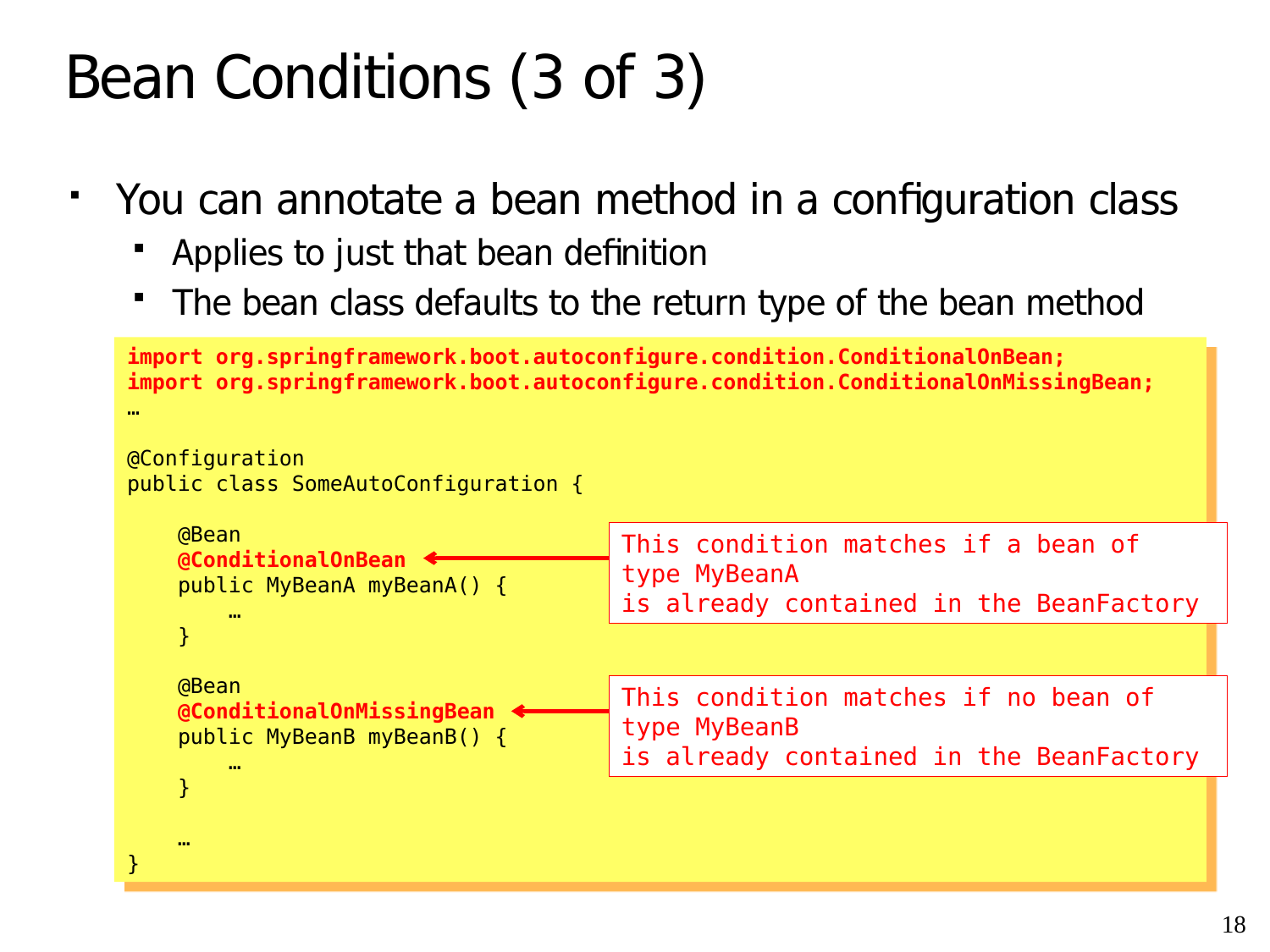

# Bean Conditions (3 of 3)
You can annotate a bean method in a configuration class
Applies to just that bean definition
The bean class defaults to the return type of the bean method

import org.springframework.boot.autoconfigure.condition.ConditionalOnBean;
import org.springframework.boot.autoconfigure.condition.ConditionalOnMissingBean;
…

@Configuration
public class SomeAutoConfiguration {

    @Bean
    @ConditionalOnBean
    public MyBeanA myBeanA() {
        …
    }

    @Bean
    @ConditionalOnMissingBean
    public MyBeanB myBeanB() {
        …
    }

    …
}
This condition matches if a bean of type MyBeanA
is already contained in the BeanFactory
This condition matches if no bean of type MyBeanB
is already contained in the BeanFactory
18